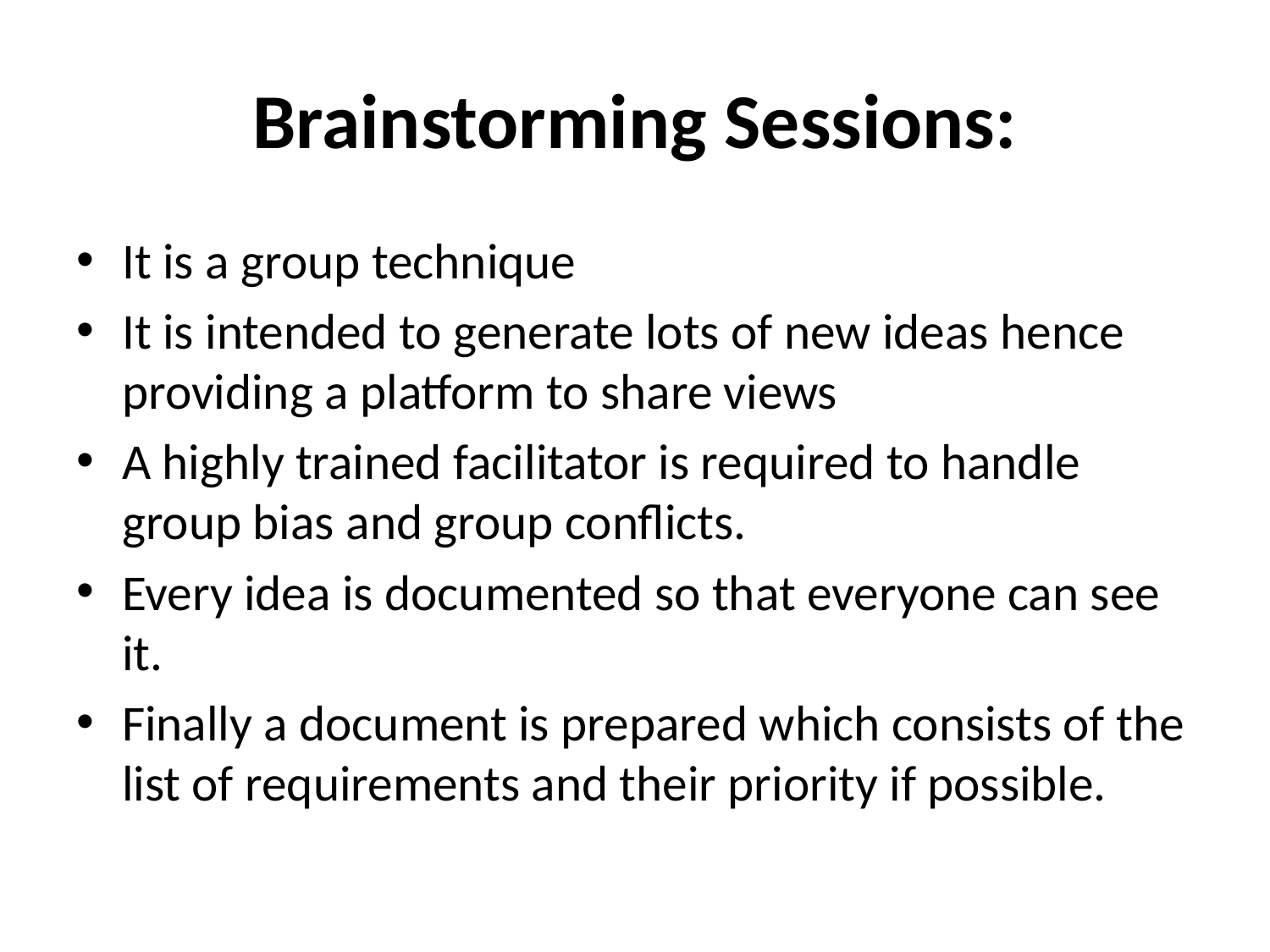

# Brainstorming Sessions:
It is a group technique
It is intended to generate lots of new ideas hence providing a platform to share views
A highly trained facilitator is required to handle group bias and group conflicts.
Every idea is documented so that everyone can see it.
Finally a document is prepared which consists of the list of requirements and their priority if possible.